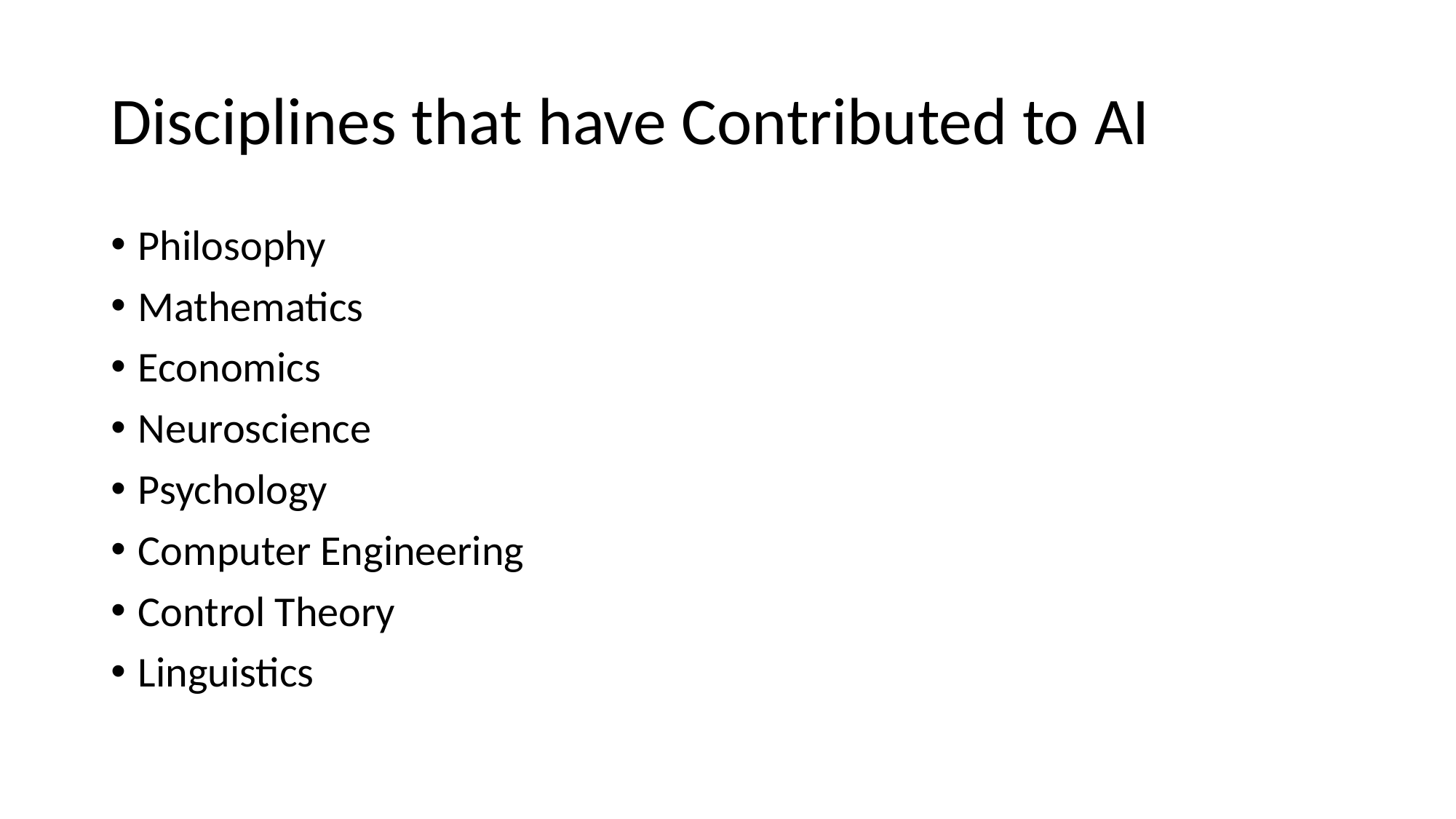

# Disciplines that have Contributed to AI
Philosophy
Mathematics
Economics
Neuroscience
Psychology
Computer Engineering
Control Theory
Linguistics